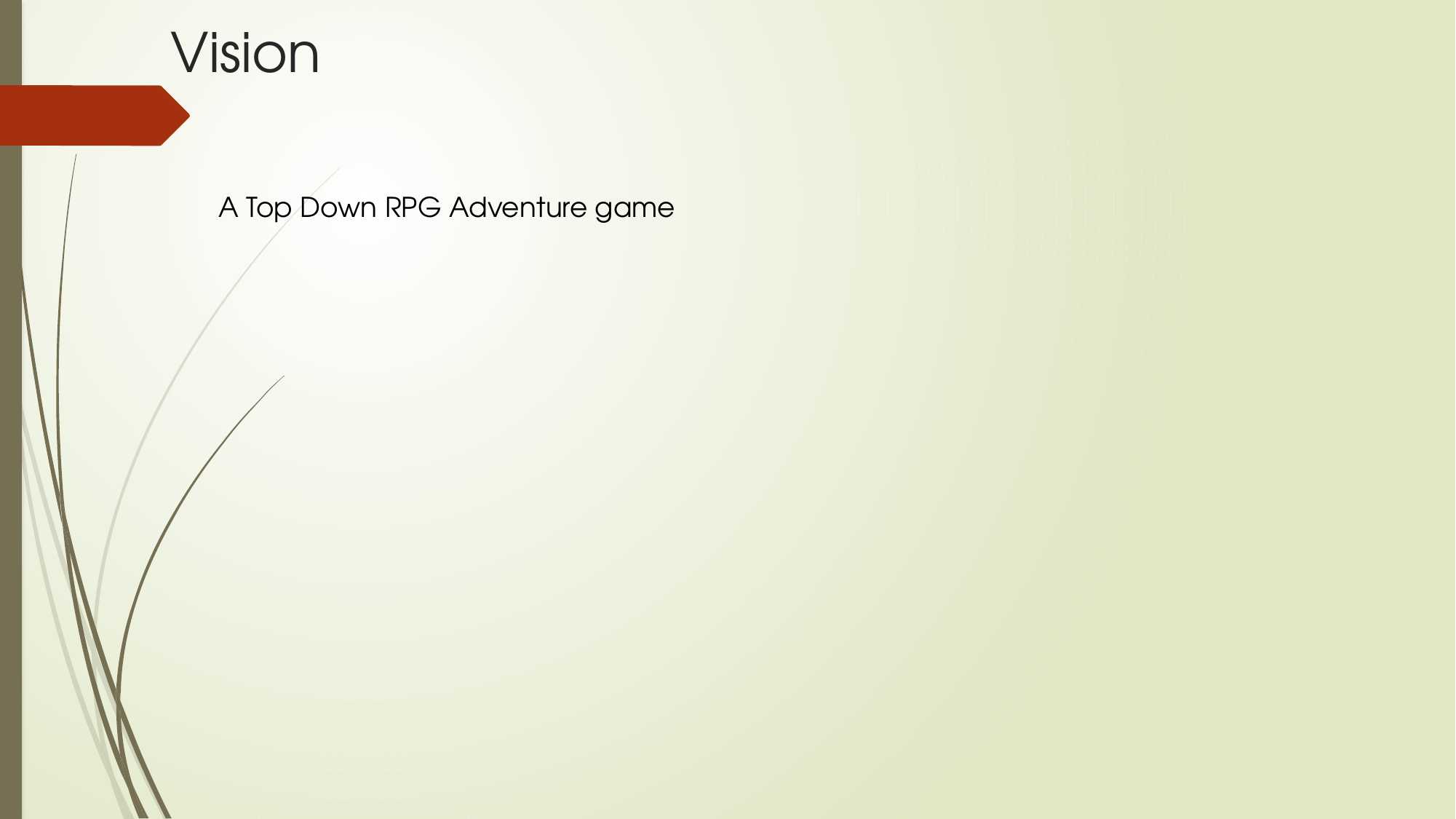

# Vision
A Top Down RPG Adventure game